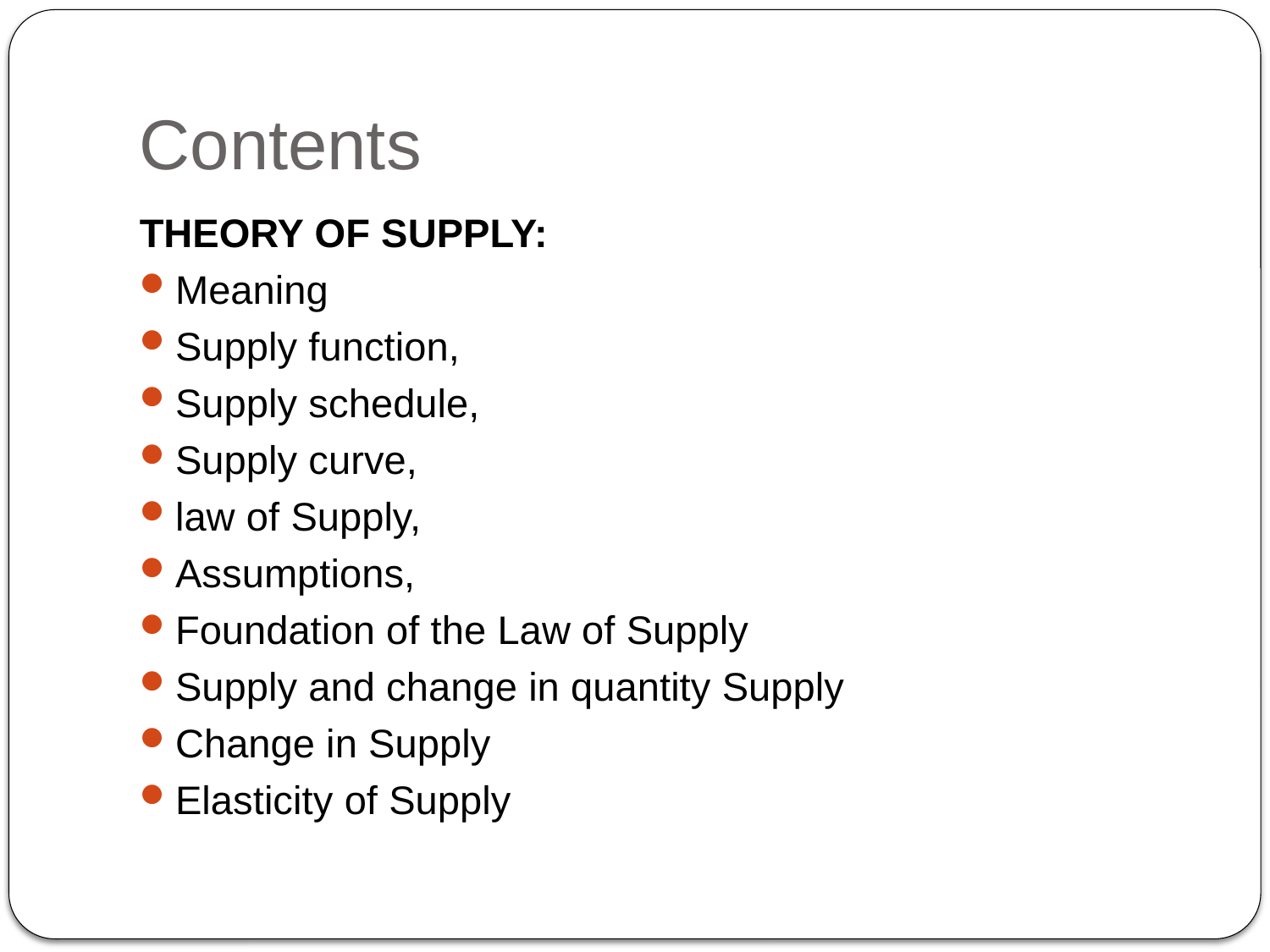

# Contents
THEORY OF SUPPLY:
Meaning
Supply function,
Supply schedule,
Supply curve,
law of Supply,
Assumptions,
Foundation of the Law of Supply
Supply and change in quantity Supply
Change in Supply
Elasticity of Supply